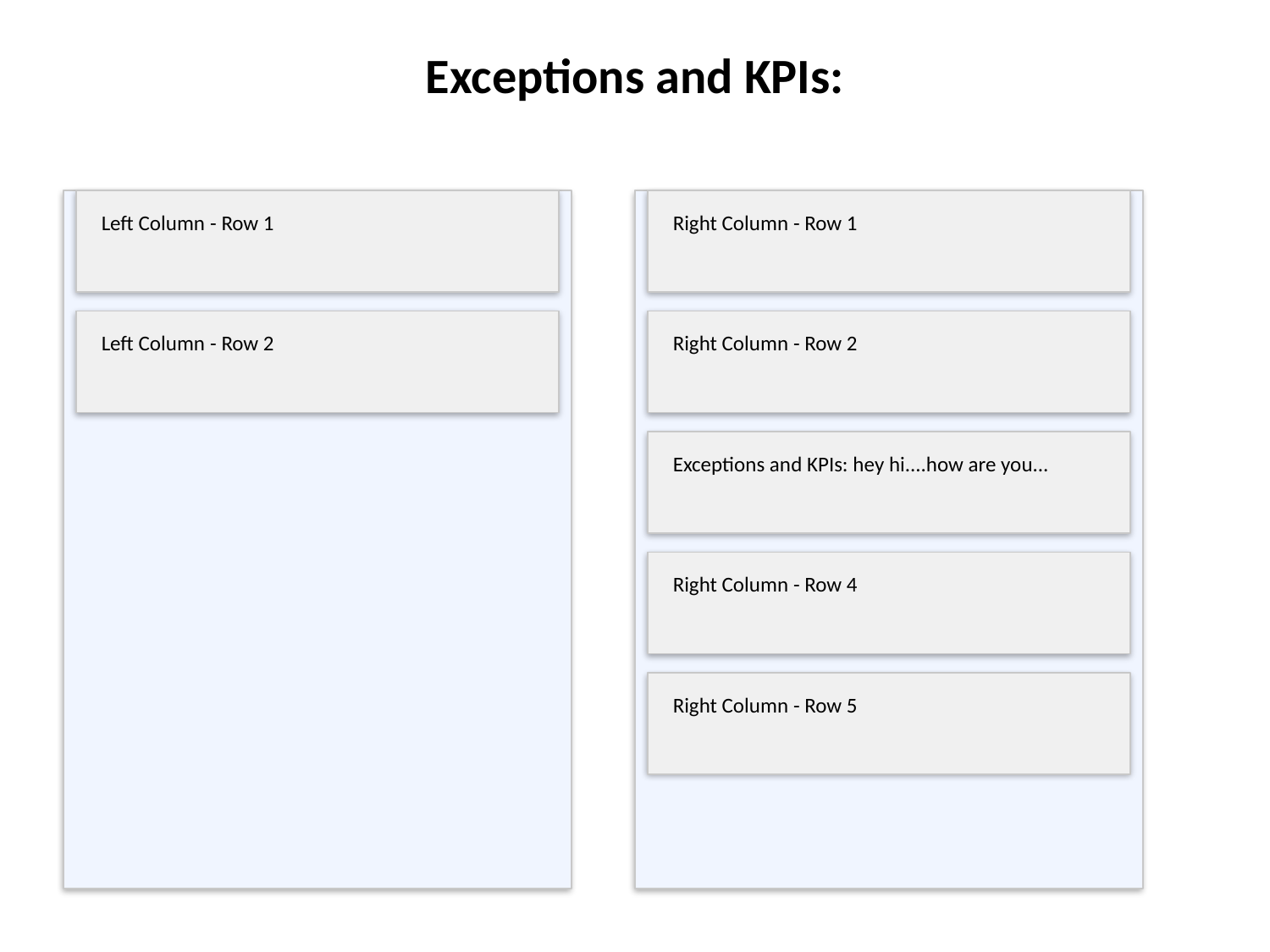

Exceptions and KPIs:

Left Column - Row 1
Right Column - Row 1

Left Column - Row 2
Right Column - Row 2

Exceptions and KPIs: hey hi....how are you...

Right Column - Row 4

Right Column - Row 5